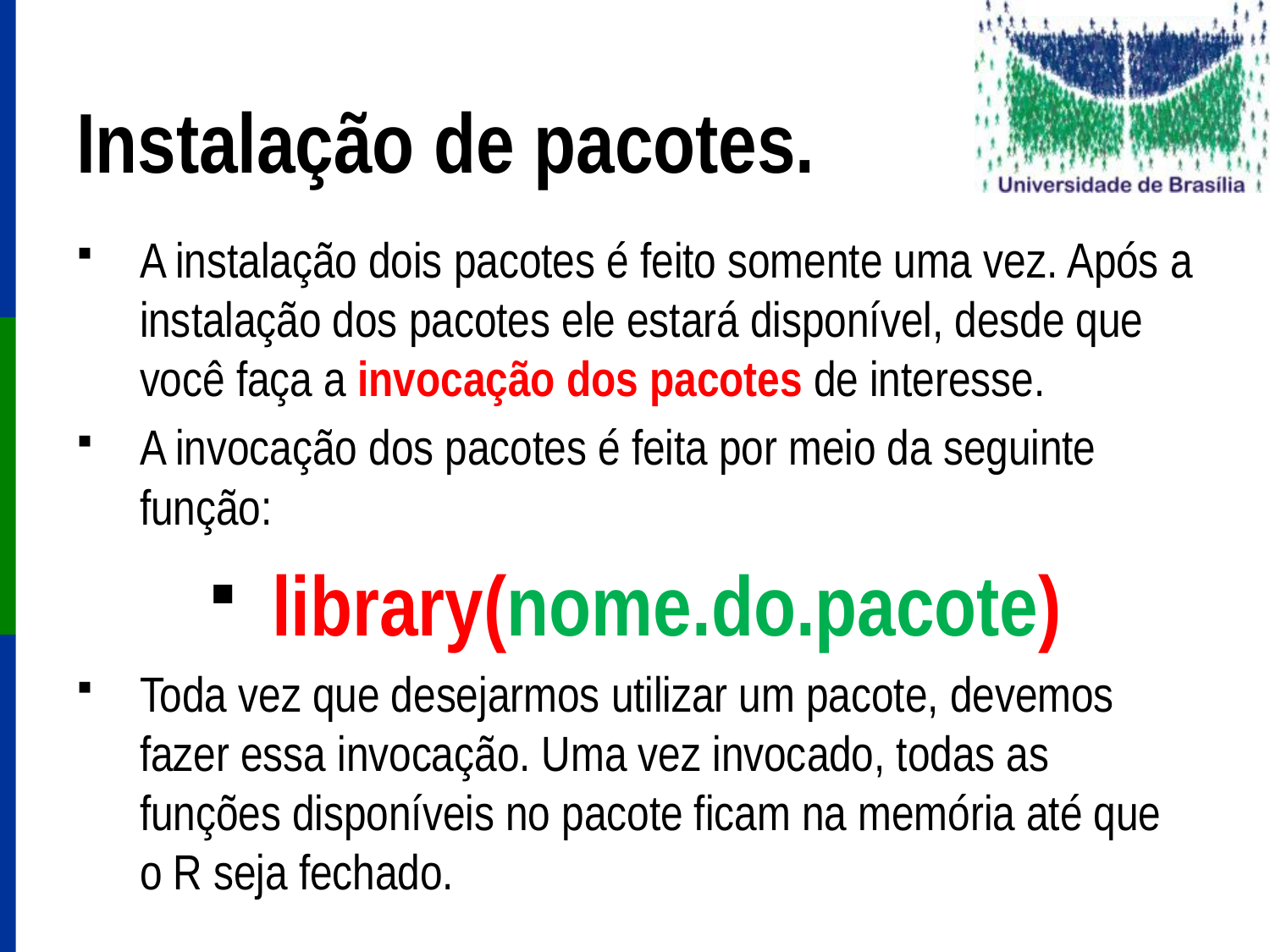

# Instalação de pacotes.
A instalação dois pacotes é feito somente uma vez. Após a instalação dos pacotes ele estará disponível, desde que você faça a invocação dos pacotes de interesse.
A invocação dos pacotes é feita por meio da seguinte função:
library(nome.do.pacote)
Toda vez que desejarmos utilizar um pacote, devemos fazer essa invocação. Uma vez invocado, todas as funções disponíveis no pacote ficam na memória até que o R seja fechado.